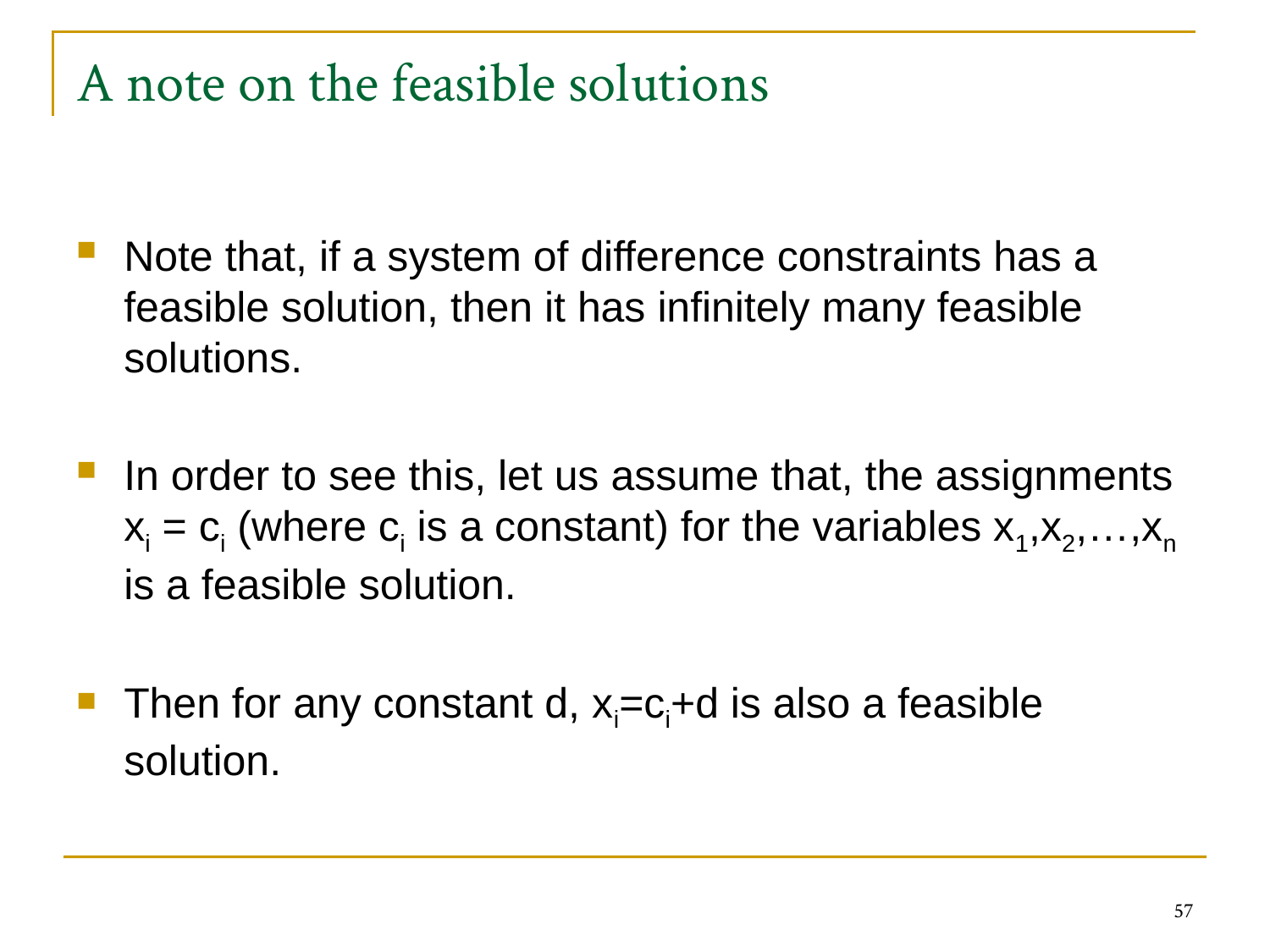

# A note on the feasible solutions
Note that, if a system of difference constraints has a feasible solution, then it has infinitely many feasible solutions.

In order to see this, let us assume that, the assignments xi = ci (where ci is a constant) for the variables x1,x2,…,xn is a feasible solution.

Then for any constant d, xi=ci+d is also a feasible solution.
57